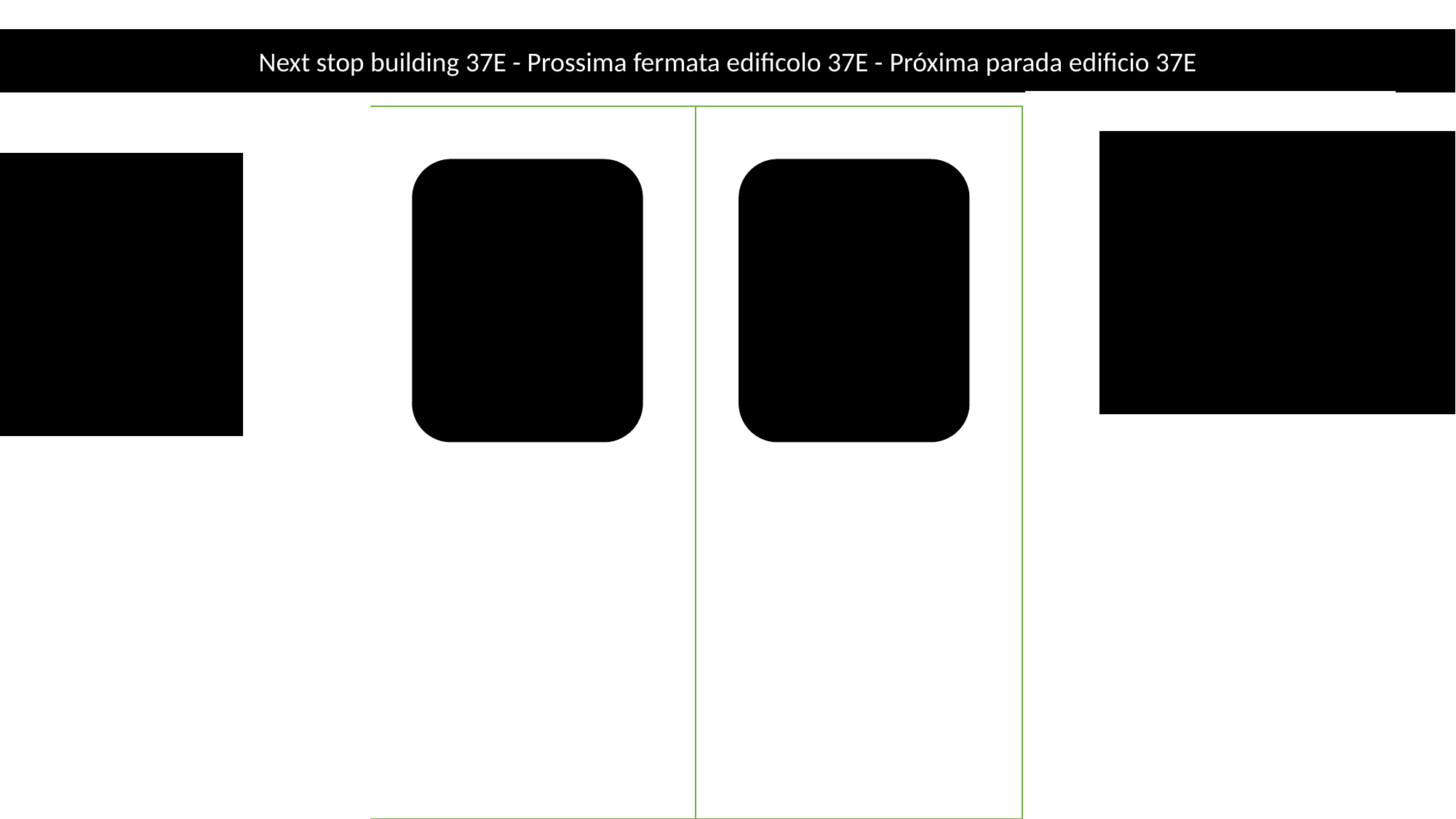

Next stop building 37E - Prossima fermata edificolo 37E - Próxima parada edificio 37E